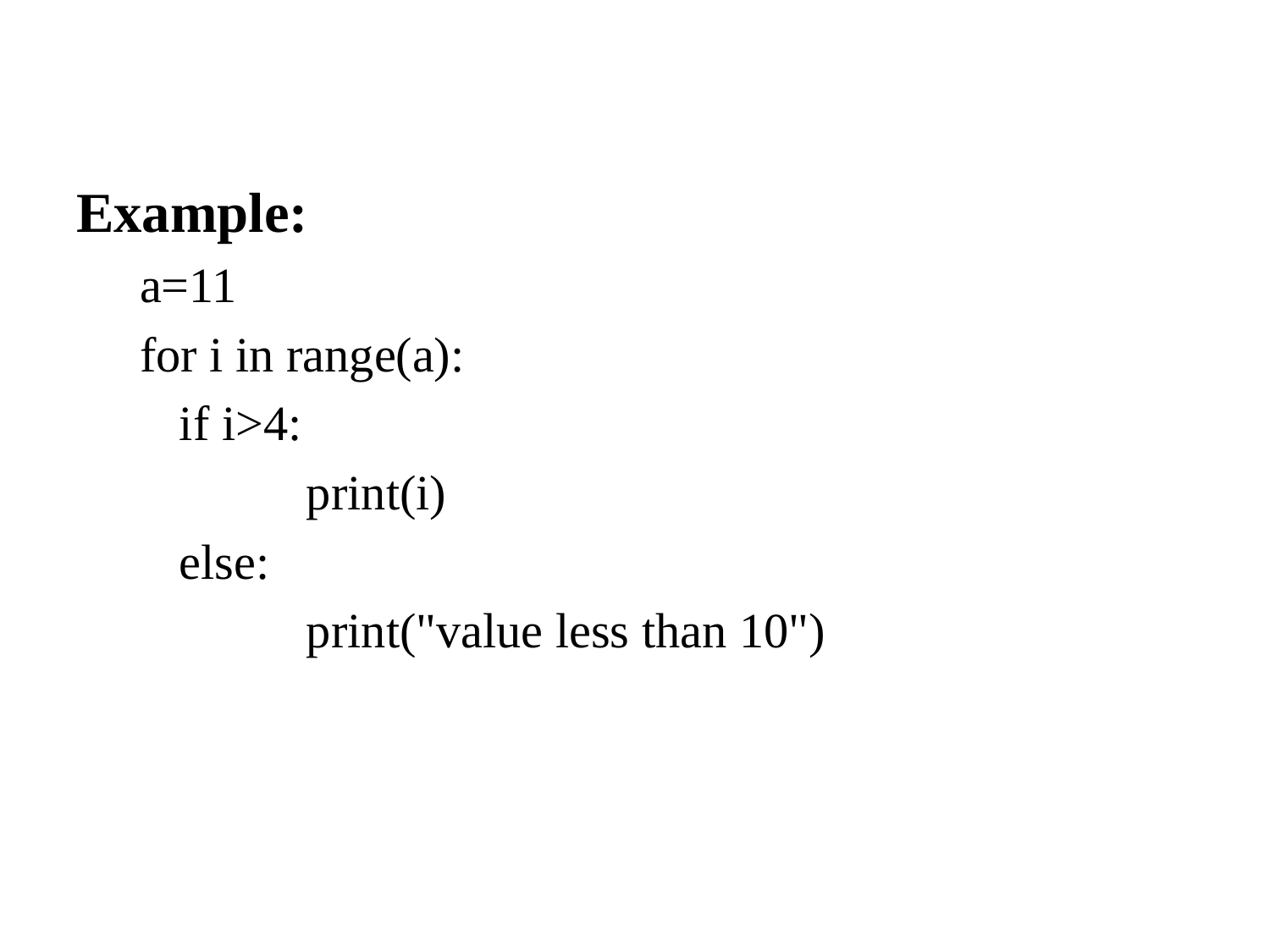

Example:
a=11
for i in range(a):
	if i>4:
		print(i)
	else:
		print("value less than 10")